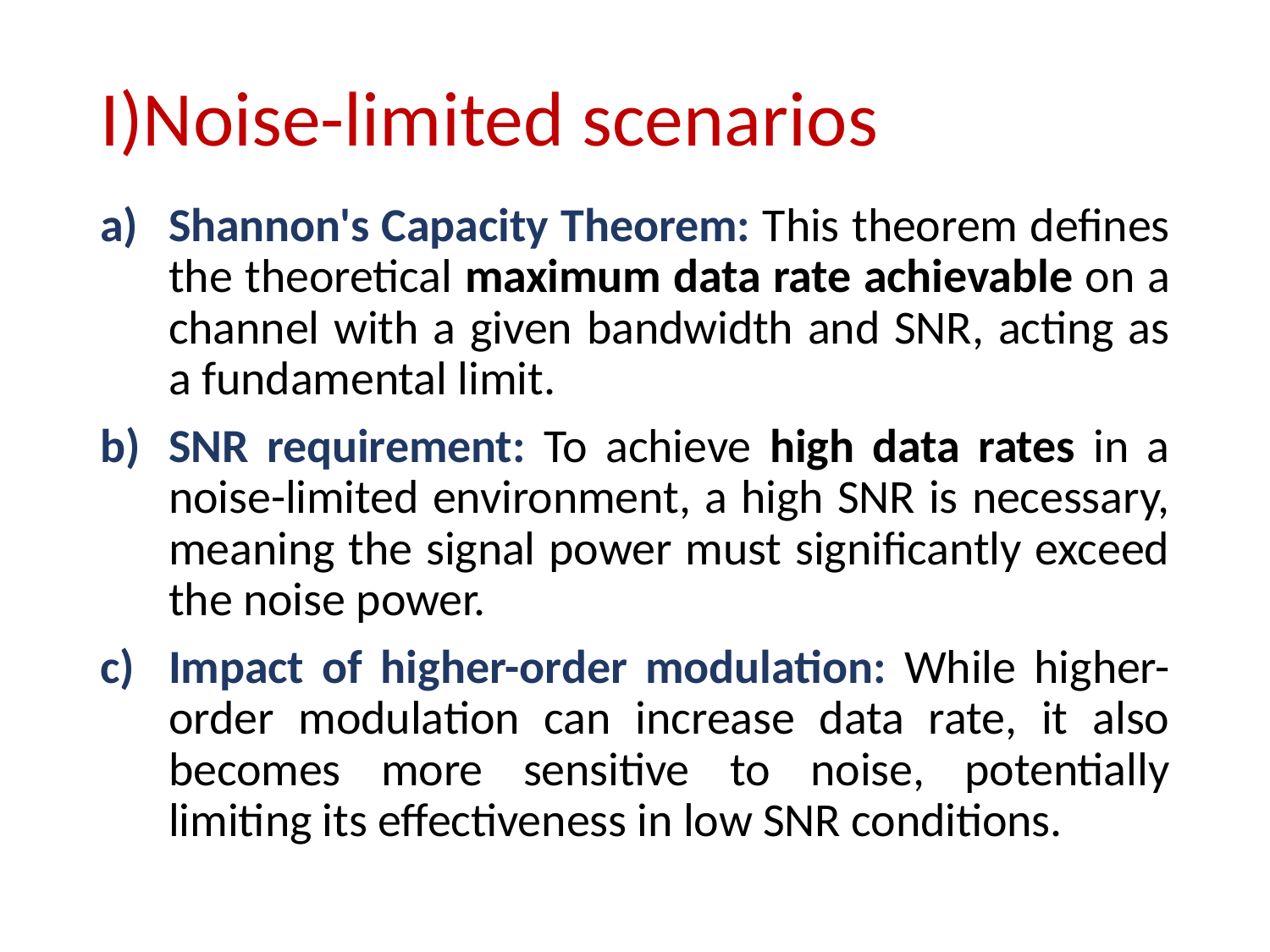

# I)Noise-limited scenarios
Shannon's Capacity Theorem: This theorem defines the theoretical maximum data rate achievable on a channel with a given bandwidth and SNR, acting as a fundamental limit.
SNR requirement: To achieve high data rates in a noise-limited environment, a high SNR is necessary, meaning the signal power must significantly exceed the noise power.
Impact of higher-order modulation: While higher-order modulation can increase data rate, it also becomes more sensitive to noise, potentially limiting its effectiveness in low SNR conditions.